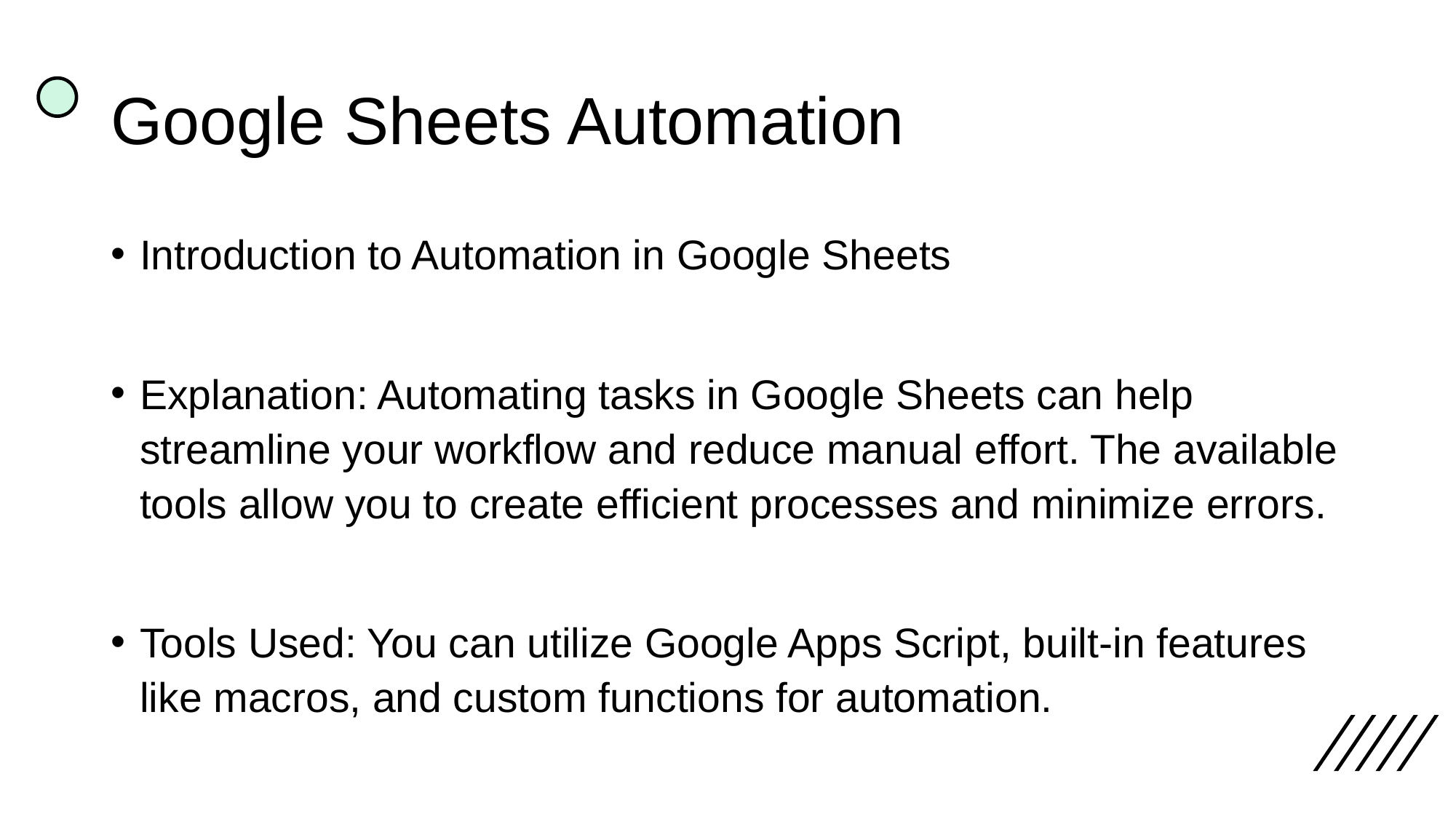

# Google Sheets Automation
Introduction to Automation in Google Sheets

Explanation: Automating tasks in Google Sheets can help streamline your workflow and reduce manual effort. The available tools allow you to create efficient processes and minimize errors.

Tools Used: You can utilize Google Apps Script, built-in features like macros, and custom functions for automation.